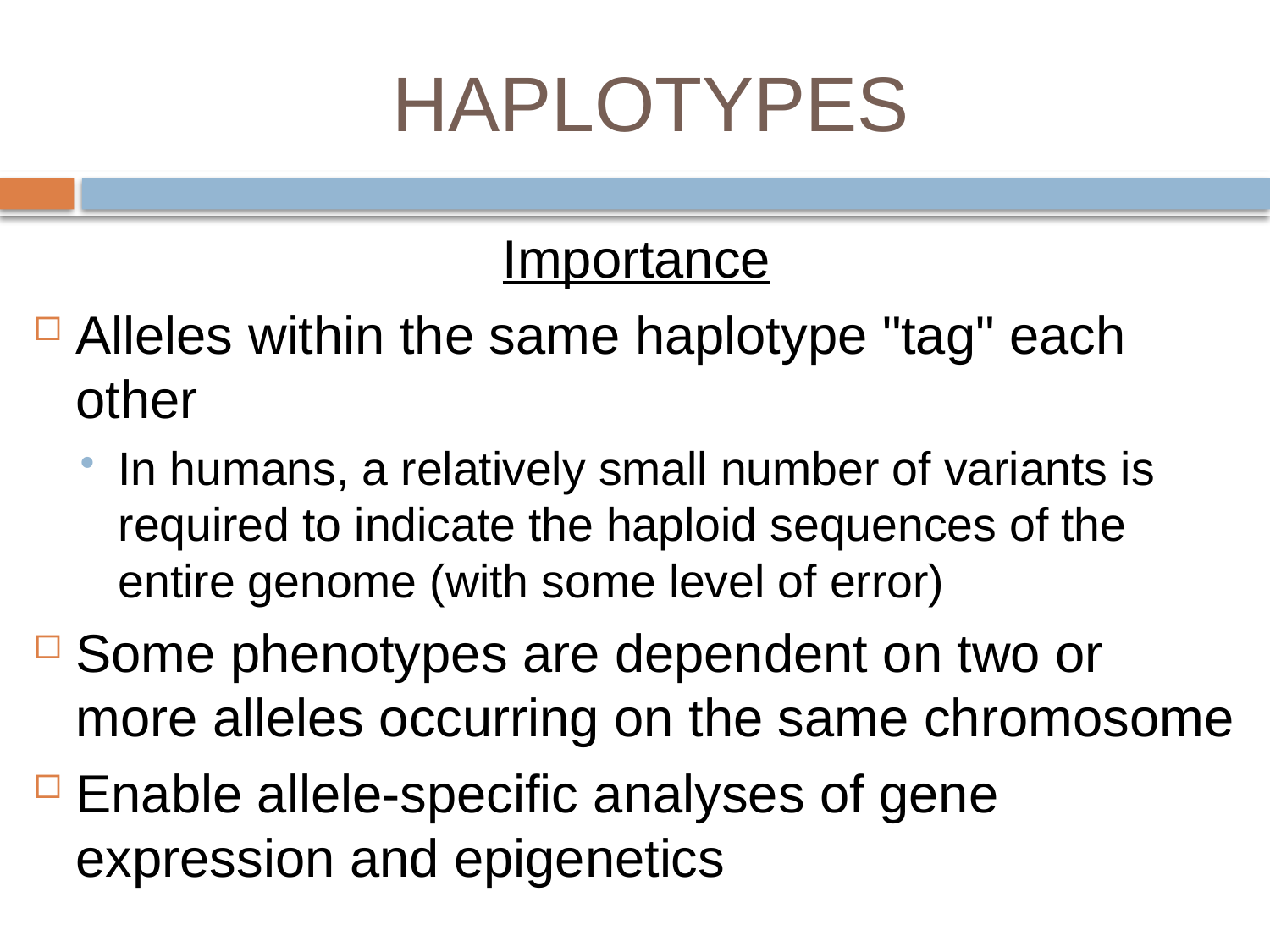

# HAPLOTYPES
Importance
Alleles within the same haplotype "tag" each other
In humans, a relatively small number of variants is required to indicate the haploid sequences of the entire genome (with some level of error)
Some phenotypes are dependent on two or more alleles occurring on the same chromosome
Enable allele-specific analyses of gene expression and epigenetics